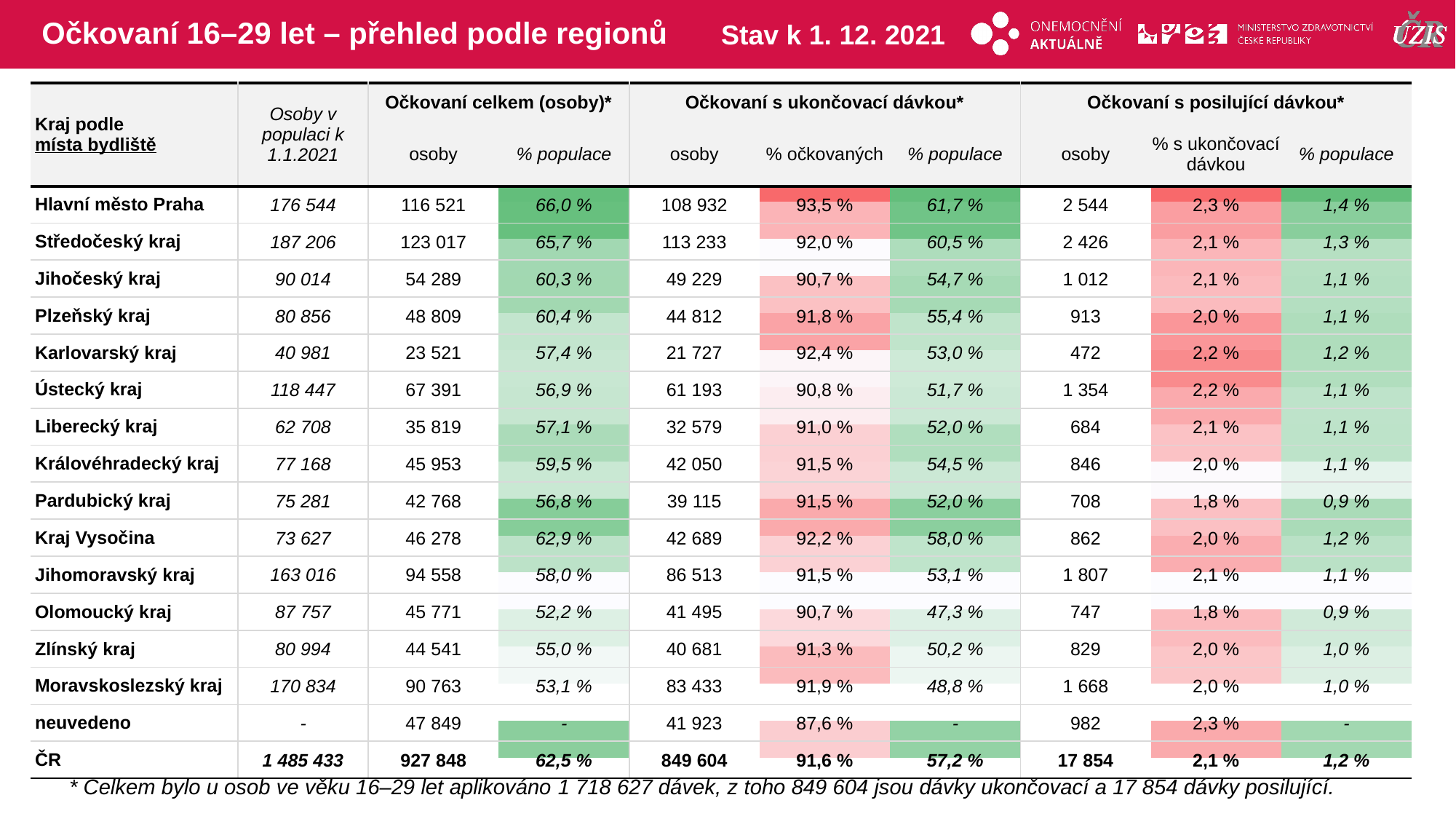

# Očkovaní 16–29 let – přehled podle regionů
Stav k 1. 12. 2021
| Kraj podle místa bydliště | Osoby v populaci k 1.1.2021 | Očkovaní celkem (osoby)\* |  | Očkovaní s ukončovací dávkou\* |  |  | Očkovaní s posilující dávkou\* |  |  |
| --- | --- | --- | --- | --- | --- | --- | --- | --- | --- |
|  |  | osoby | % populace | osoby | % očkovaných | % populace | osoby | % s ukončovací dávkou | % populace |
| Hlavní město Praha | 176 544 | 116 521 | 66,0 % | 108 932 | 93,5 % | 61,7 % | 2 544 | 2,3 % | 1,4 % |
| Středočeský kraj | 187 206 | 123 017 | 65,7 % | 113 233 | 92,0 % | 60,5 % | 2 426 | 2,1 % | 1,3 % |
| Jihočeský kraj | 90 014 | 54 289 | 60,3 % | 49 229 | 90,7 % | 54,7 % | 1 012 | 2,1 % | 1,1 % |
| Plzeňský kraj | 80 856 | 48 809 | 60,4 % | 44 812 | 91,8 % | 55,4 % | 913 | 2,0 % | 1,1 % |
| Karlovarský kraj | 40 981 | 23 521 | 57,4 % | 21 727 | 92,4 % | 53,0 % | 472 | 2,2 % | 1,2 % |
| Ústecký kraj | 118 447 | 67 391 | 56,9 % | 61 193 | 90,8 % | 51,7 % | 1 354 | 2,2 % | 1,1 % |
| Liberecký kraj | 62 708 | 35 819 | 57,1 % | 32 579 | 91,0 % | 52,0 % | 684 | 2,1 % | 1,1 % |
| Královéhradecký kraj | 77 168 | 45 953 | 59,5 % | 42 050 | 91,5 % | 54,5 % | 846 | 2,0 % | 1,1 % |
| Pardubický kraj | 75 281 | 42 768 | 56,8 % | 39 115 | 91,5 % | 52,0 % | 708 | 1,8 % | 0,9 % |
| Kraj Vysočina | 73 627 | 46 278 | 62,9 % | 42 689 | 92,2 % | 58,0 % | 862 | 2,0 % | 1,2 % |
| Jihomoravský kraj | 163 016 | 94 558 | 58,0 % | 86 513 | 91,5 % | 53,1 % | 1 807 | 2,1 % | 1,1 % |
| Olomoucký kraj | 87 757 | 45 771 | 52,2 % | 41 495 | 90,7 % | 47,3 % | 747 | 1,8 % | 0,9 % |
| Zlínský kraj | 80 994 | 44 541 | 55,0 % | 40 681 | 91,3 % | 50,2 % | 829 | 2,0 % | 1,0 % |
| Moravskoslezský kraj | 170 834 | 90 763 | 53,1 % | 83 433 | 91,9 % | 48,8 % | 1 668 | 2,0 % | 1,0 % |
| neuvedeno | - | 47 849 | - | 41 923 | 87,6 % | - | 982 | 2,3 % | - |
| ČR | 1 485 433 | 927 848 | 62,5 % | 849 604 | 91,6 % | 57,2 % | 17 854 | 2,1 % | 1,2 % |
|  |  |  |  |  |  |  |  |  |
| --- | --- | --- | --- | --- | --- | --- | --- | --- |
|  |  |  |  |  |  |  |  |  |
|  |  |  |  |  |  |  |  |  |
|  |  |  |  |  |  |  |  |  |
|  |  |  |  |  |  |  |  |  |
|  |  |  |  |  |  |  |  |  |
|  |  |  |  |  |  |  |  |  |
|  |  |  |  |  |  |  |  |  |
|  |  |  |  |  |  |  |  |  |
|  |  |  |  |  |  |  |  |  |
|  |  |  |  |  |  |  |  |  |
|  |  |  |  |  |  |  |  |  |
|  |  |  |  |  |  |  |  |  |
|  |  |  |  |  |  |  |  |  |
|  |  |  |  |  |  |  |  |  |
|  |  |  |  |  |  |  |  |  |
* Celkem bylo u osob ve věku 16–29 let aplikováno 1 718 627 dávek, z toho 849 604 jsou dávky ukončovací a 17 854 dávky posilující.